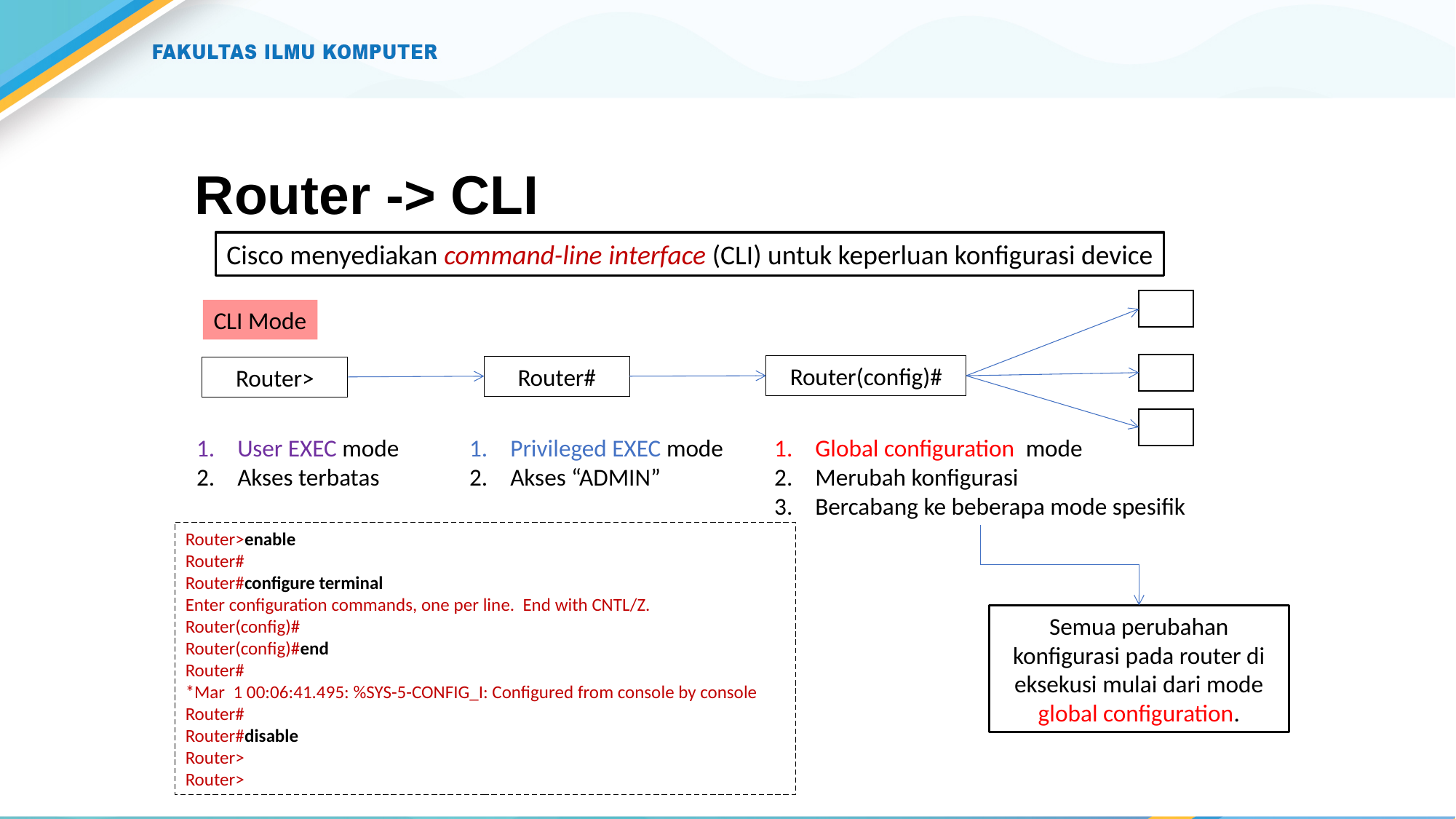

# Router -> CLI
Cisco menyediakan command-line interface (CLI) untuk keperluan konfigurasi device

CLI Mode

Router(config)#
Router#
Router>

User EXEC mode
Akses terbatas
Privileged EXEC mode
Akses “ADMIN”
Global configuration  mode
Merubah konfigurasi
Bercabang ke beberapa mode spesifik
Router>enable
Router#
Router#configure terminal
Enter configuration commands, one per line.  End with CNTL/Z.
Router(config)#
Router(config)#end
Router#
*Mar  1 00:06:41.495: %SYS-5-CONFIG_I: Configured from console by console
Router#
Router#disable
Router>
Router>
Semua perubahan konfigurasi pada router di eksekusi mulai dari mode global configuration.